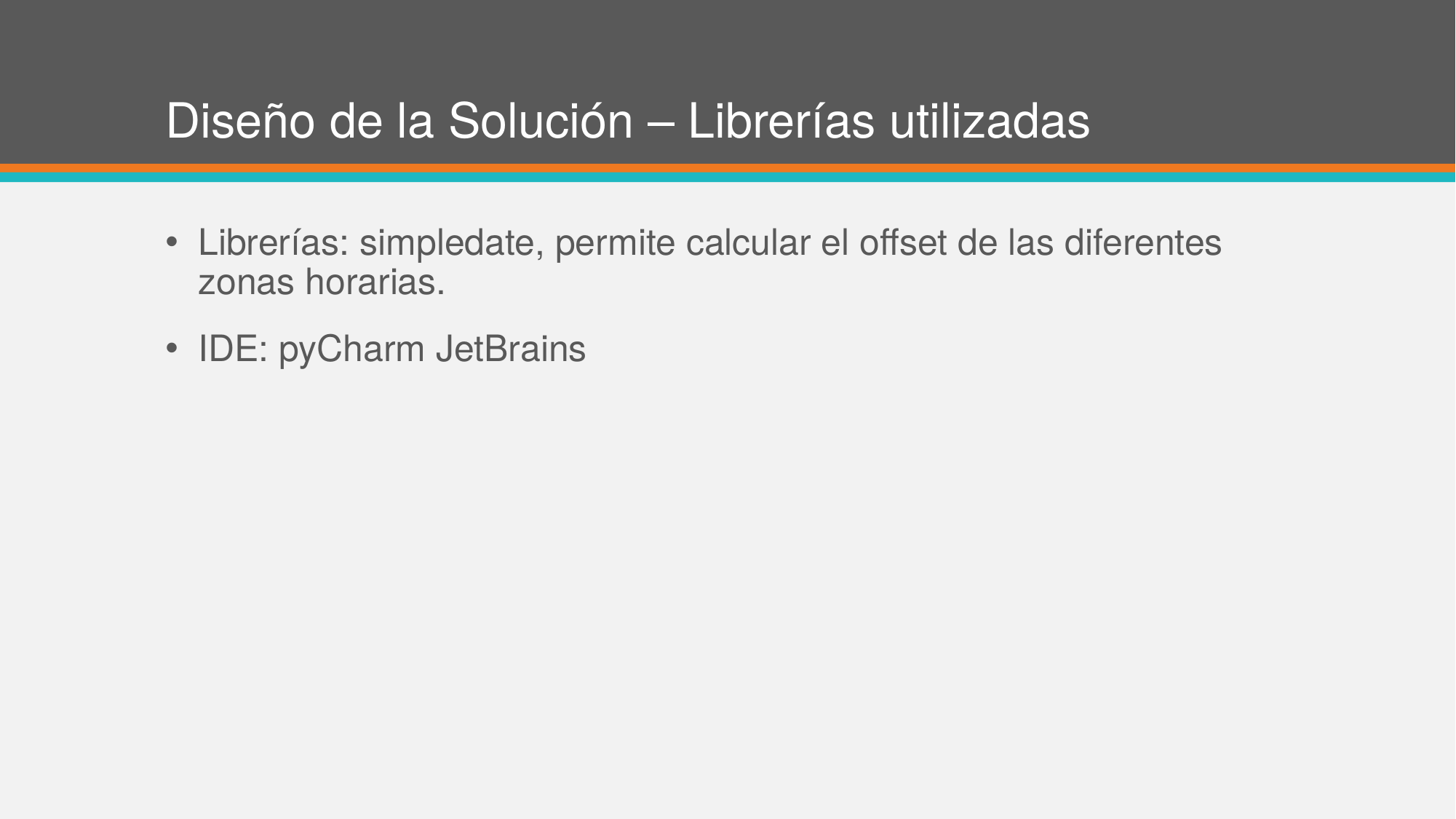

# Diseño de la Solución – Librerías utilizadas
Librerías: simpledate, permite calcular el offset de las diferentes zonas horarias.
IDE: pyCharm JetBrains